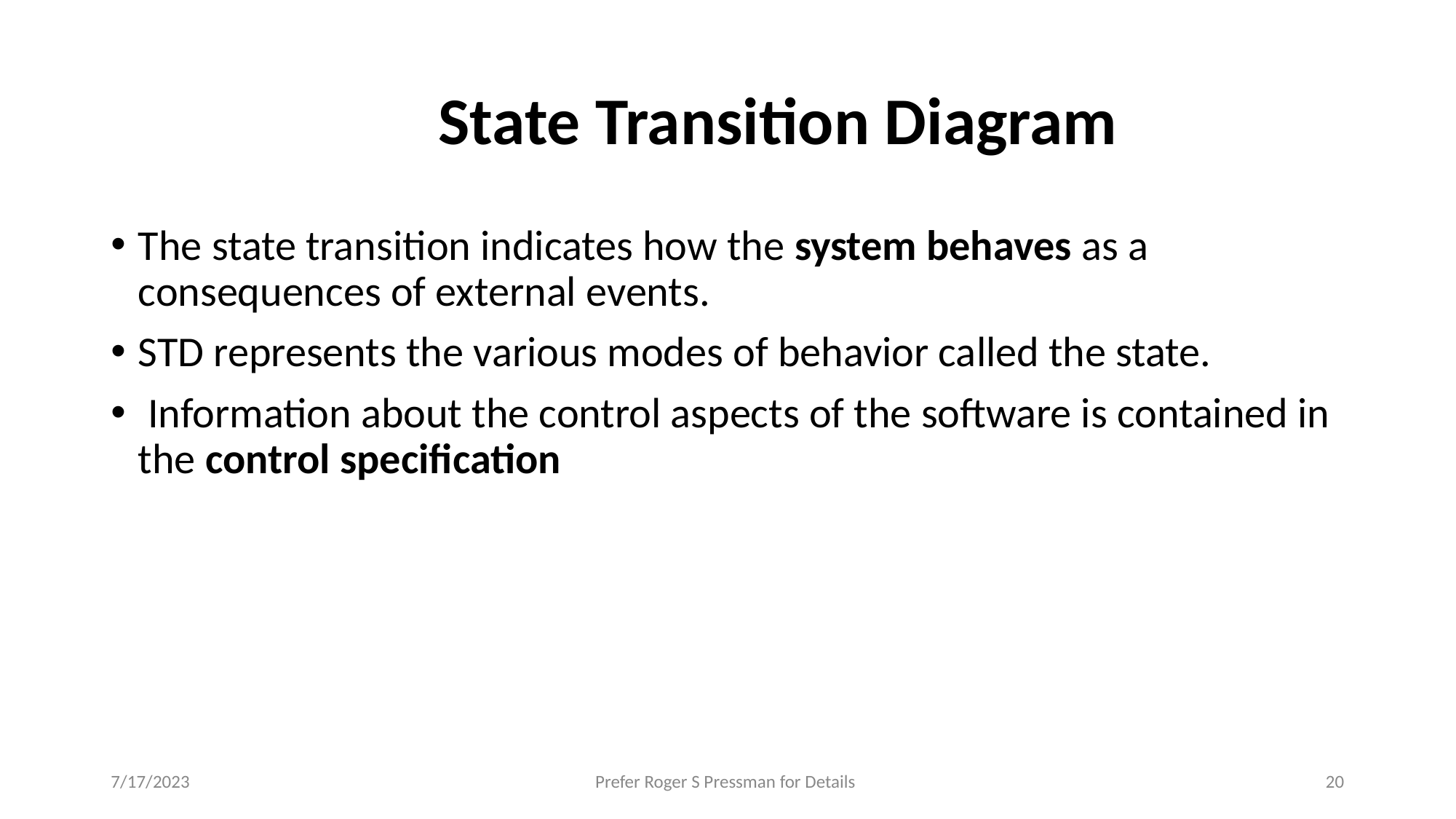

# State Transition Diagram
The state transition indicates how the system behaves as a consequences of external events.
STD represents the various modes of behavior called the state.
 Information about the control aspects of the software is contained in the control specification
7/17/2023
Prefer Roger S Pressman for Details
20